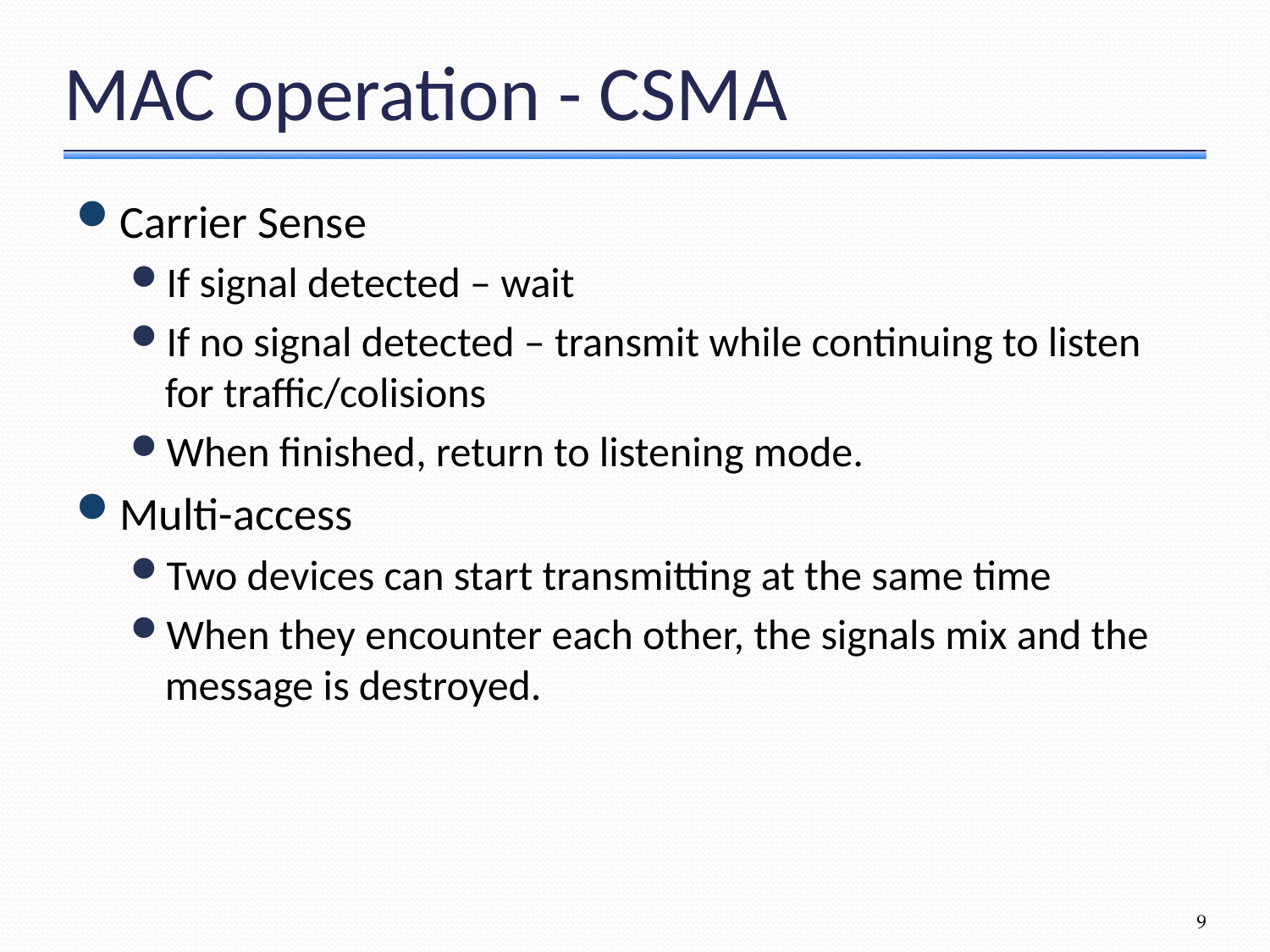

# MAC operation - CSMA
Carrier Sense
If signal detected – wait
If no signal detected – transmit while continuing to listen for traffic/colisions
When finished, return to listening mode.
Multi-access
Two devices can start transmitting at the same time
When they encounter each other, the signals mix and the message is destroyed.
9